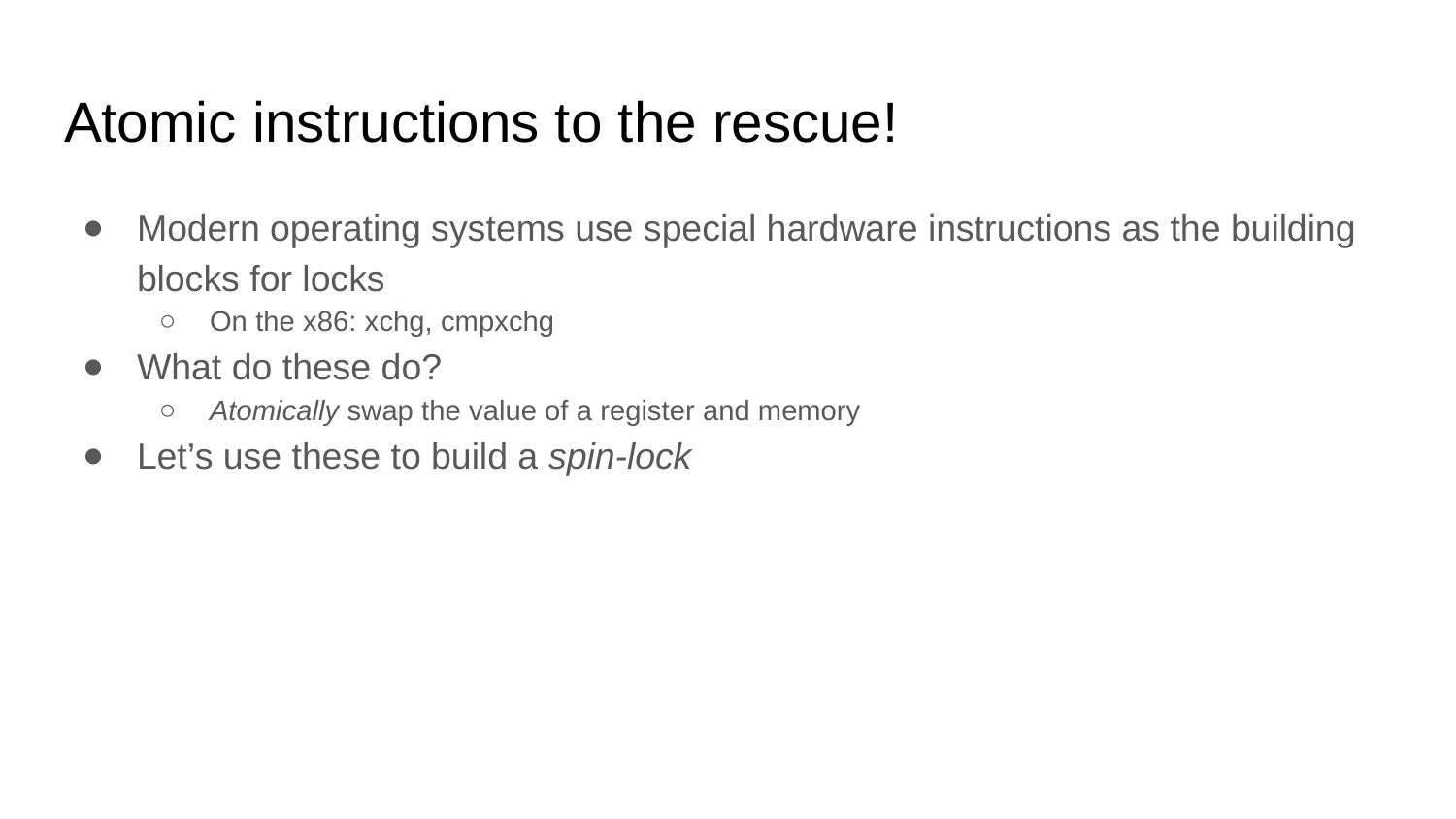

# Atomic instructions to the rescue!
Modern operating systems use special hardware instructions as the building blocks for locks
On the x86: xchg, cmpxchg
What do these do?
Atomically swap the value of a register and memory
Let’s use these to build a spin-lock